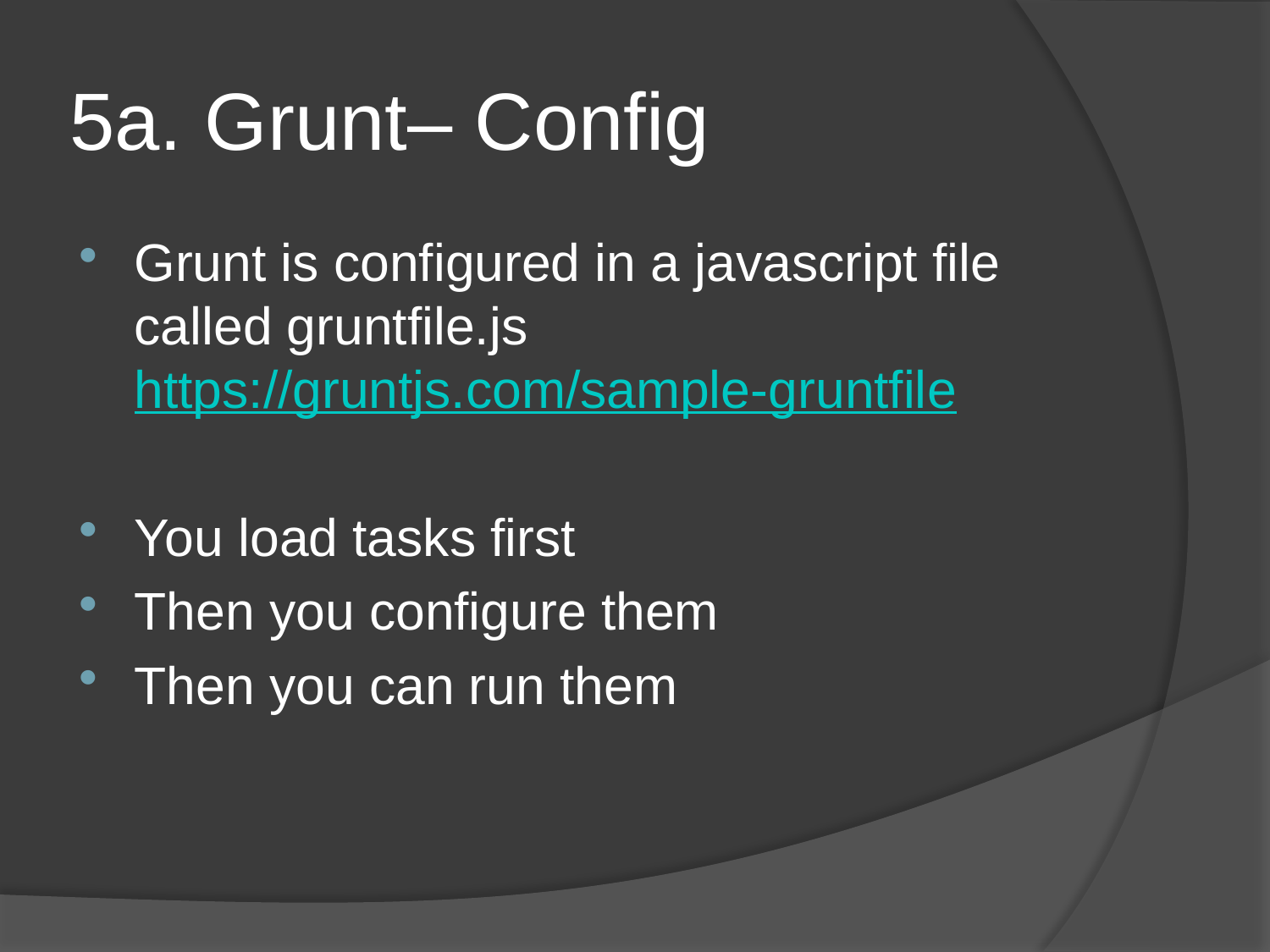

# 5a. Grunt– Config
Grunt is configured in a javascript file called gruntfile.js
https://gruntjs.com/sample-gruntfile

You load tasks first
Then you configure them
Then you can run them